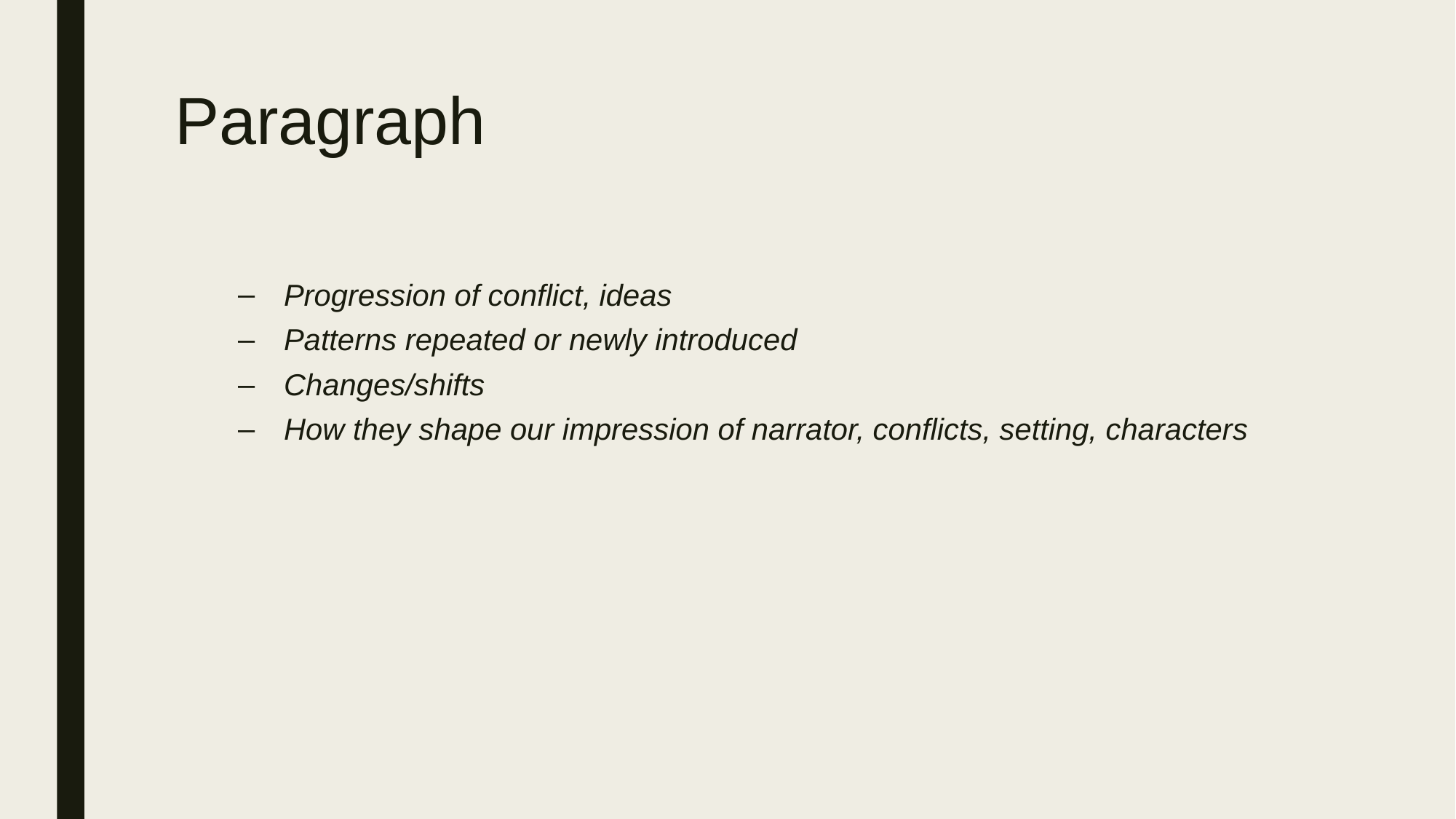

# Paragraph
Progression of conflict, ideas
Patterns repeated or newly introduced
Changes/shifts
How they shape our impression of narrator, conflicts, setting, characters